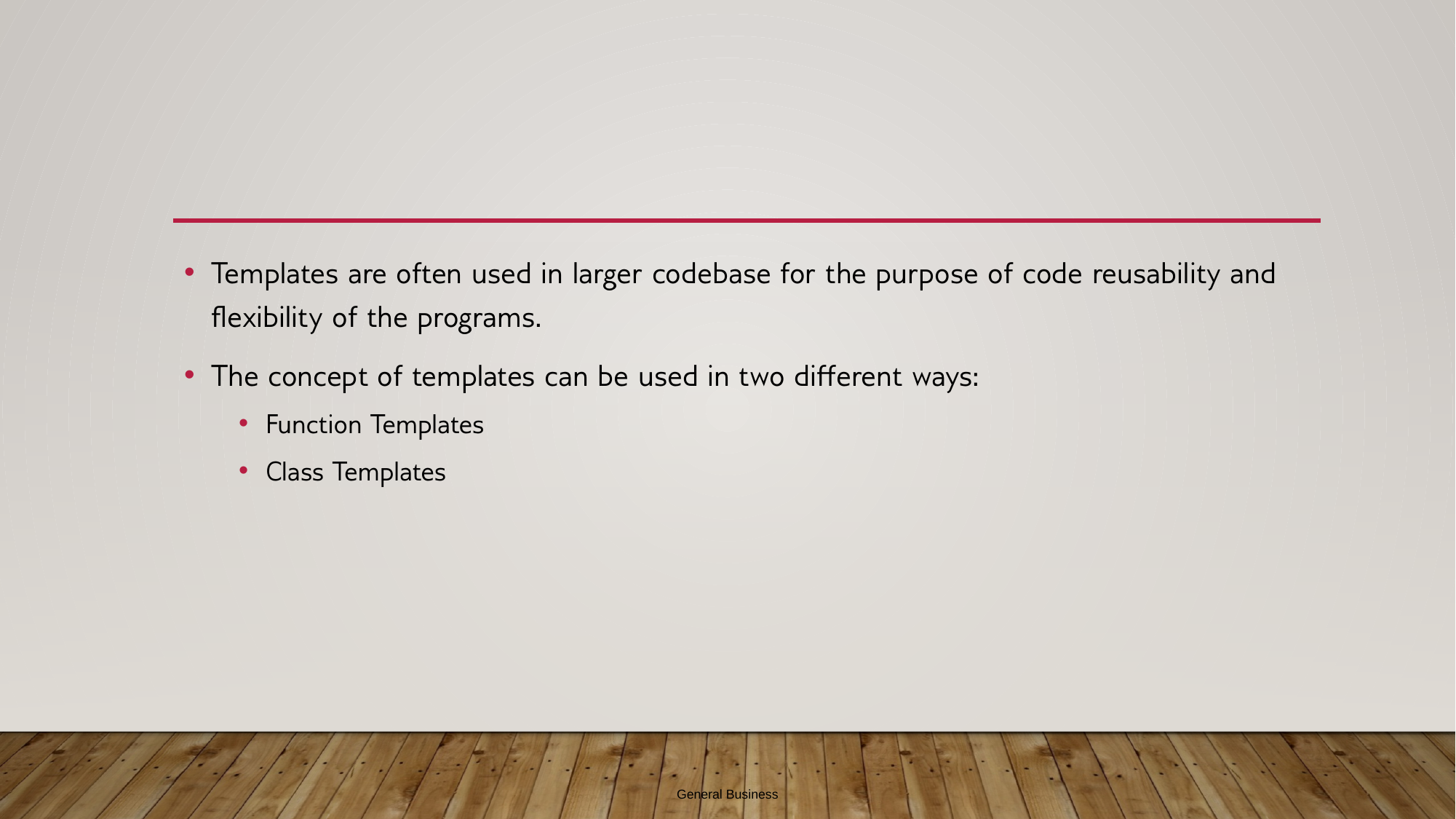

#
Templates are often used in larger codebase for the purpose of code reusability and flexibility of the programs.
The concept of templates can be used in two different ways:
Function Templates
Class Templates